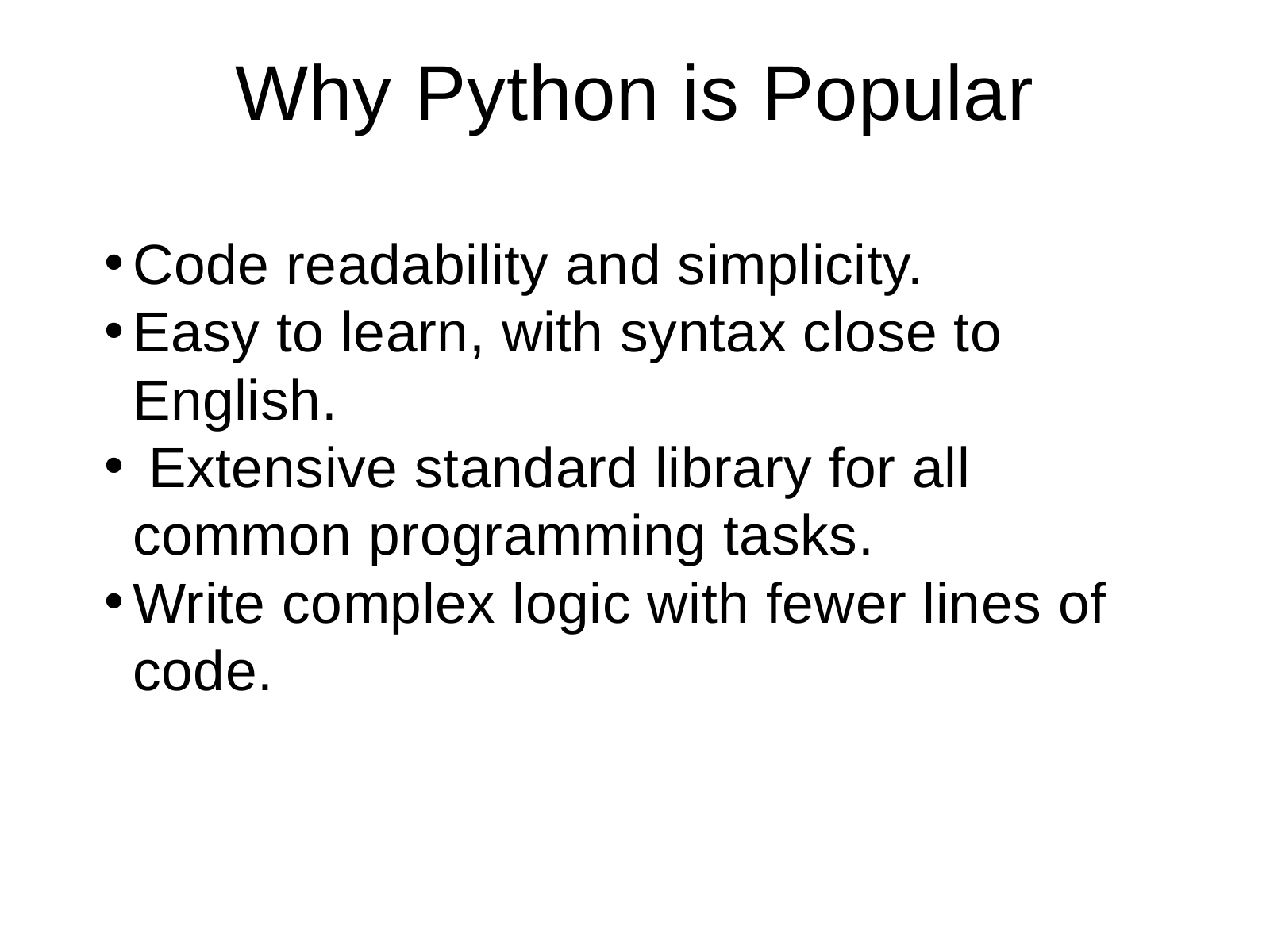

Why Python is Popular
Code readability and simplicity.
Easy to learn, with syntax close to English.
 Extensive standard library for all common programming tasks.
Write complex logic with fewer lines of code.